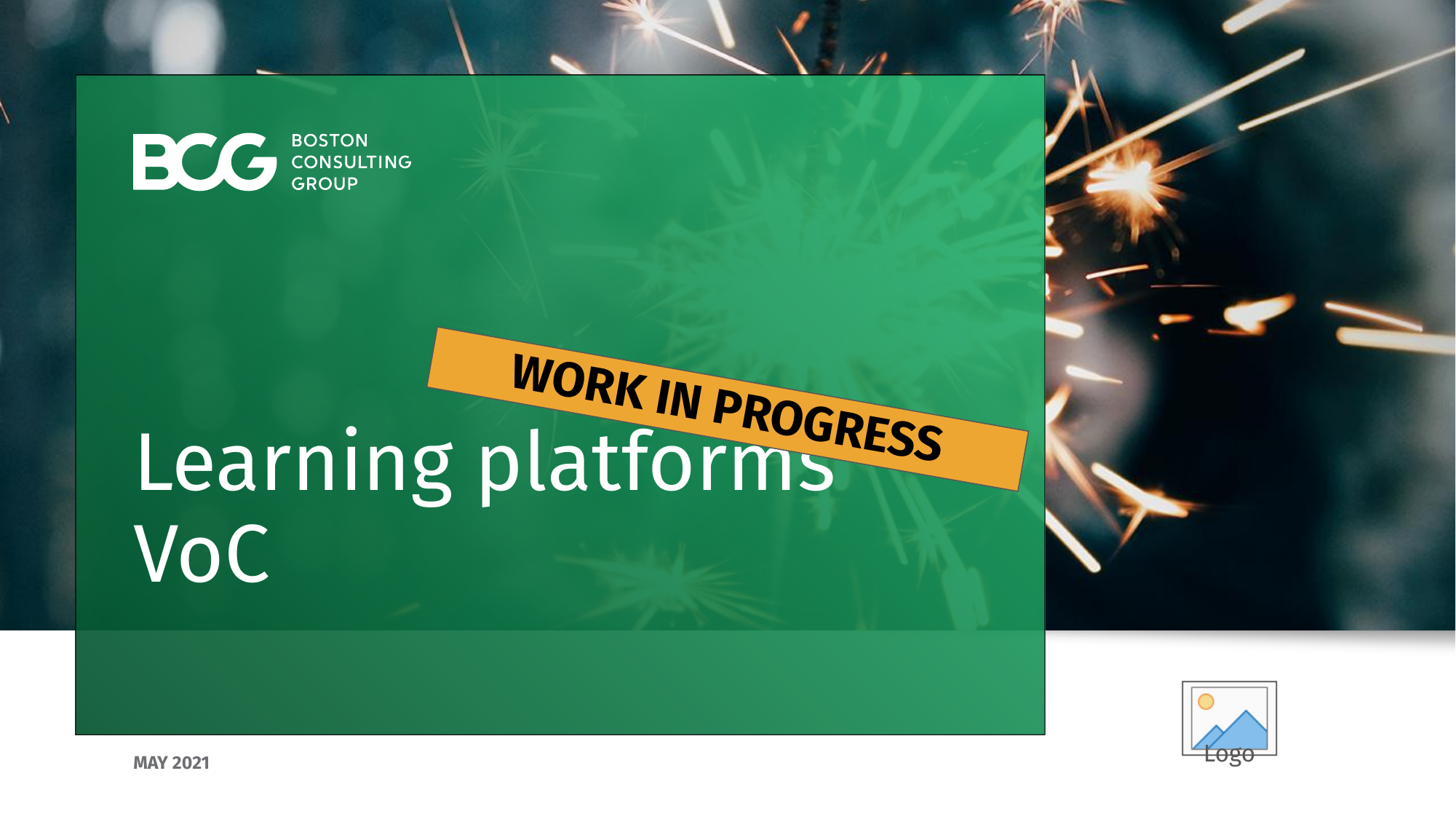

# Learning platforms VoC
WORK IN PROGRESS

May 2021